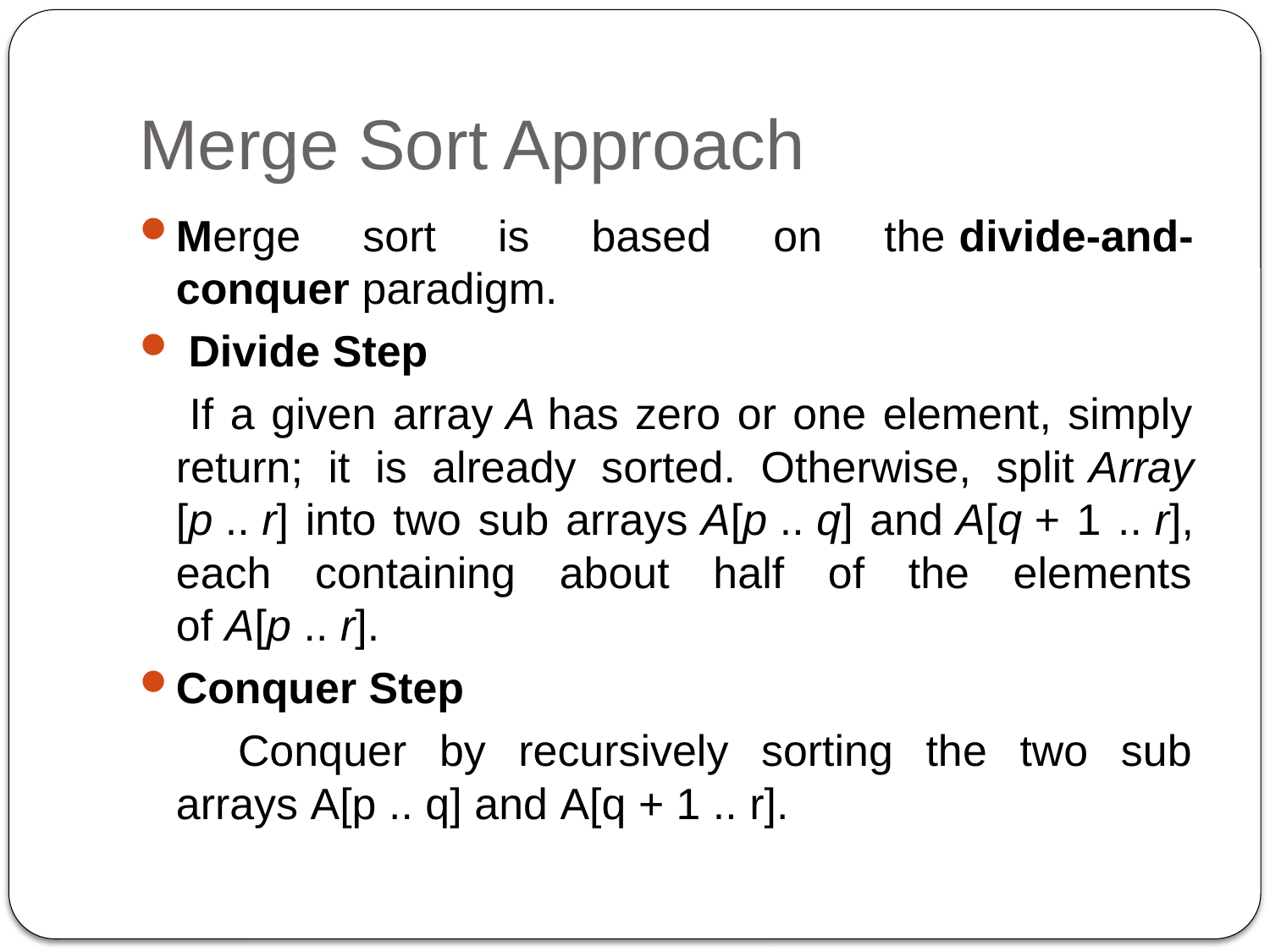

# Merge Sort Approach
Merge sort is based on the divide-and-conquer paradigm.
 Divide Step
   If a given array A has zero or one element, simply return; it is already sorted. Otherwise, split Array [p .. r] into two sub arrays A[p .. q] and A[q + 1 .. r], each containing about half of the elements of A[p .. r].
Conquer Step
   Conquer by recursively sorting the two sub arrays A[p .. q] and A[q + 1 .. r].